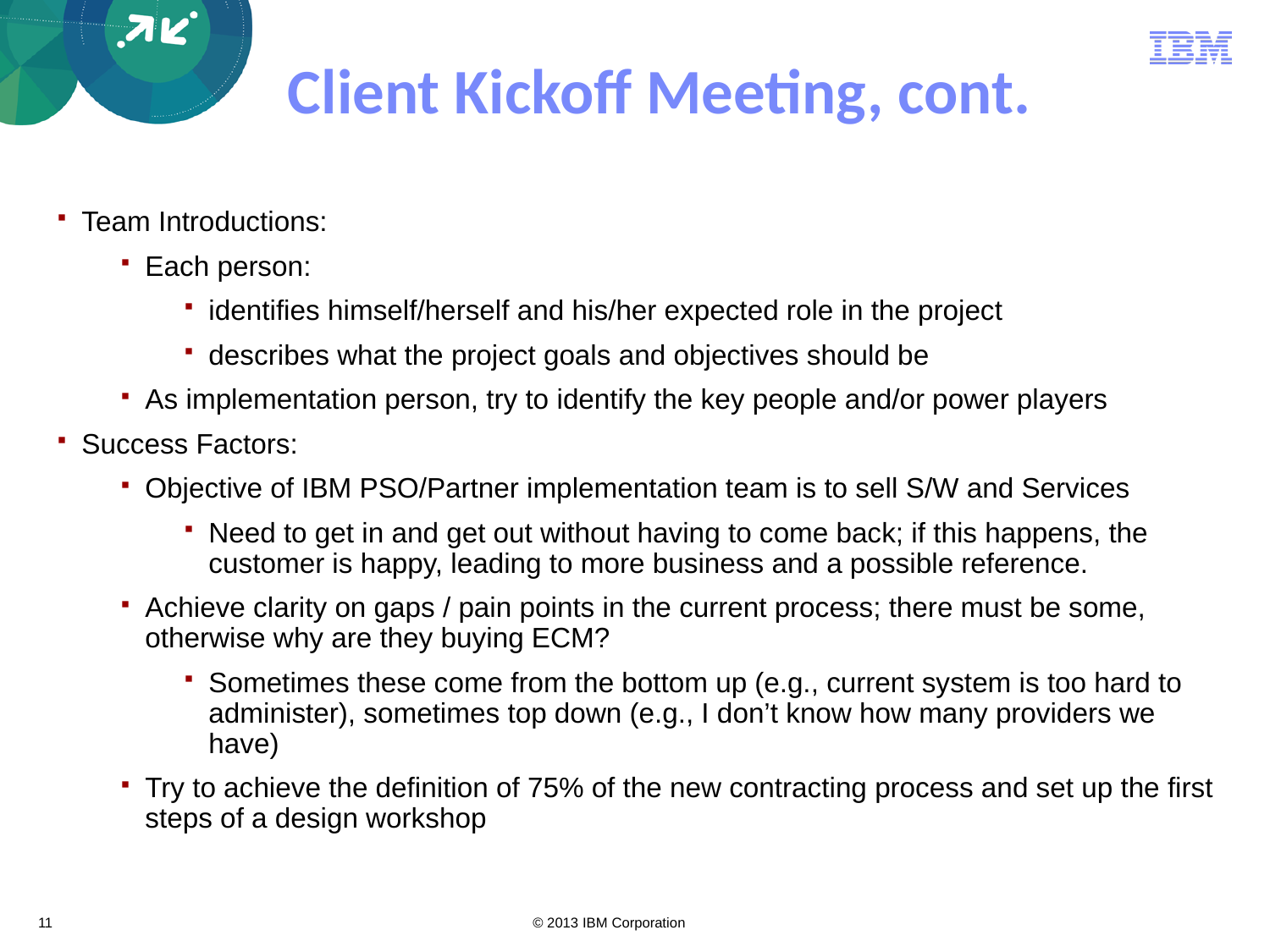

# Client Kickoff Meeting, cont.
Team Introductions:
Each person:
identifies himself/herself and his/her expected role in the project
describes what the project goals and objectives should be
As implementation person, try to identify the key people and/or power players
Success Factors:
Objective of IBM PSO/Partner implementation team is to sell S/W and Services
Need to get in and get out without having to come back; if this happens, the customer is happy, leading to more business and a possible reference.
Achieve clarity on gaps / pain points in the current process; there must be some, otherwise why are they buying ECM?
Sometimes these come from the bottom up (e.g., current system is too hard to administer), sometimes top down (e.g., I don’t know how many providers we have)
Try to achieve the definition of 75% of the new contracting process and set up the first steps of a design workshop

11